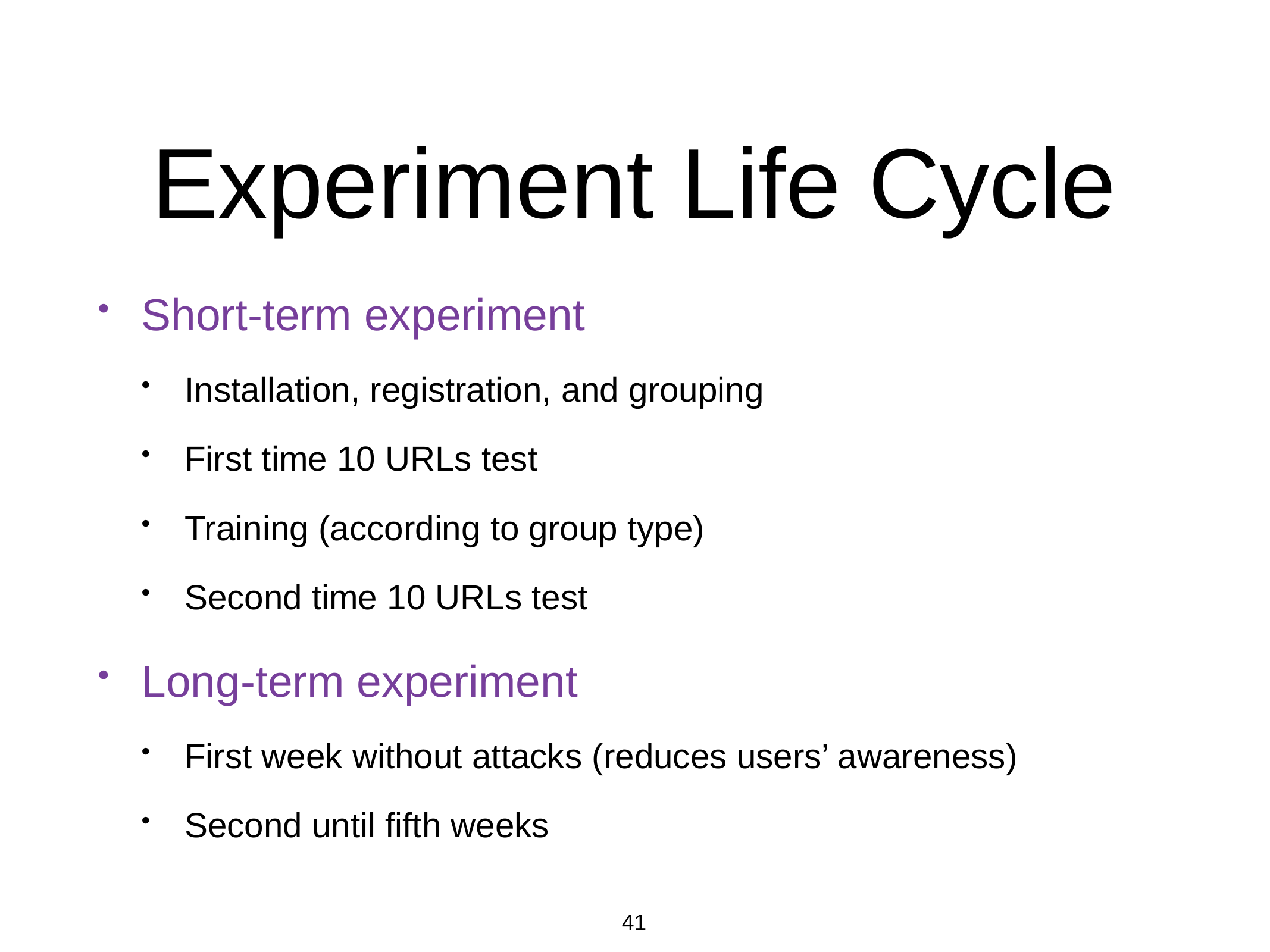

# Experiment Life Cycle
Short-term experiment
Installation, registration, and grouping
First time 10 URLs test
Training (according to group type)
Second time 10 URLs test
Long-term experiment
First week without attacks (reduces users’ awareness)
Second until fifth weeks

41